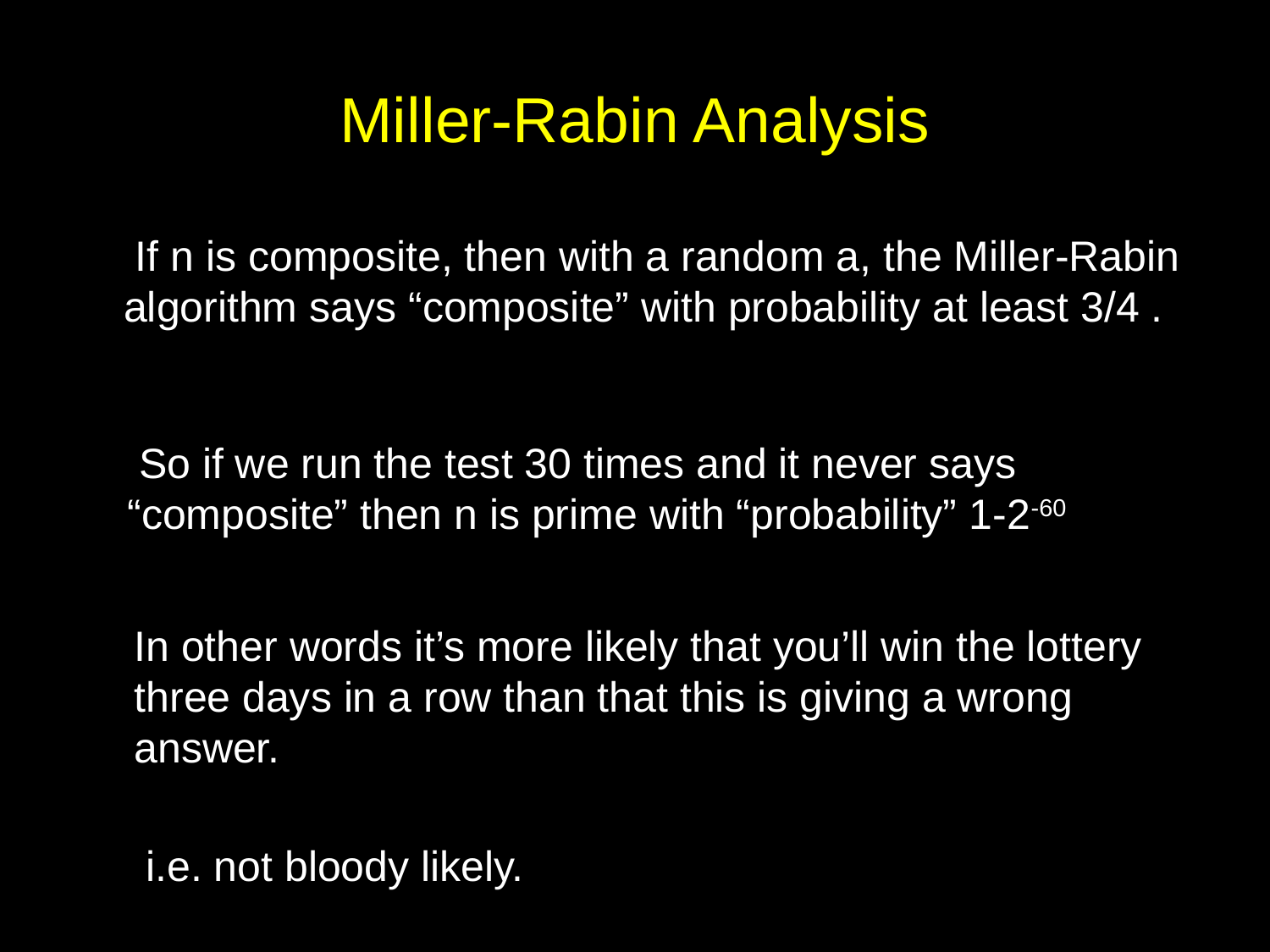

# Miller-Rabin Analysis
     If n is composite, then with a random a, the Miller-Rabin algorithm says “composite” with probability at least 3/4 .
     So if we run the test 30 times and it never says “composite” then n is prime with “probability” 1-2-60
    In other words it’s more likely that you’ll win the lottery three days in a row than that this is giving a wrong answer.

     i.e. not bloody likely.